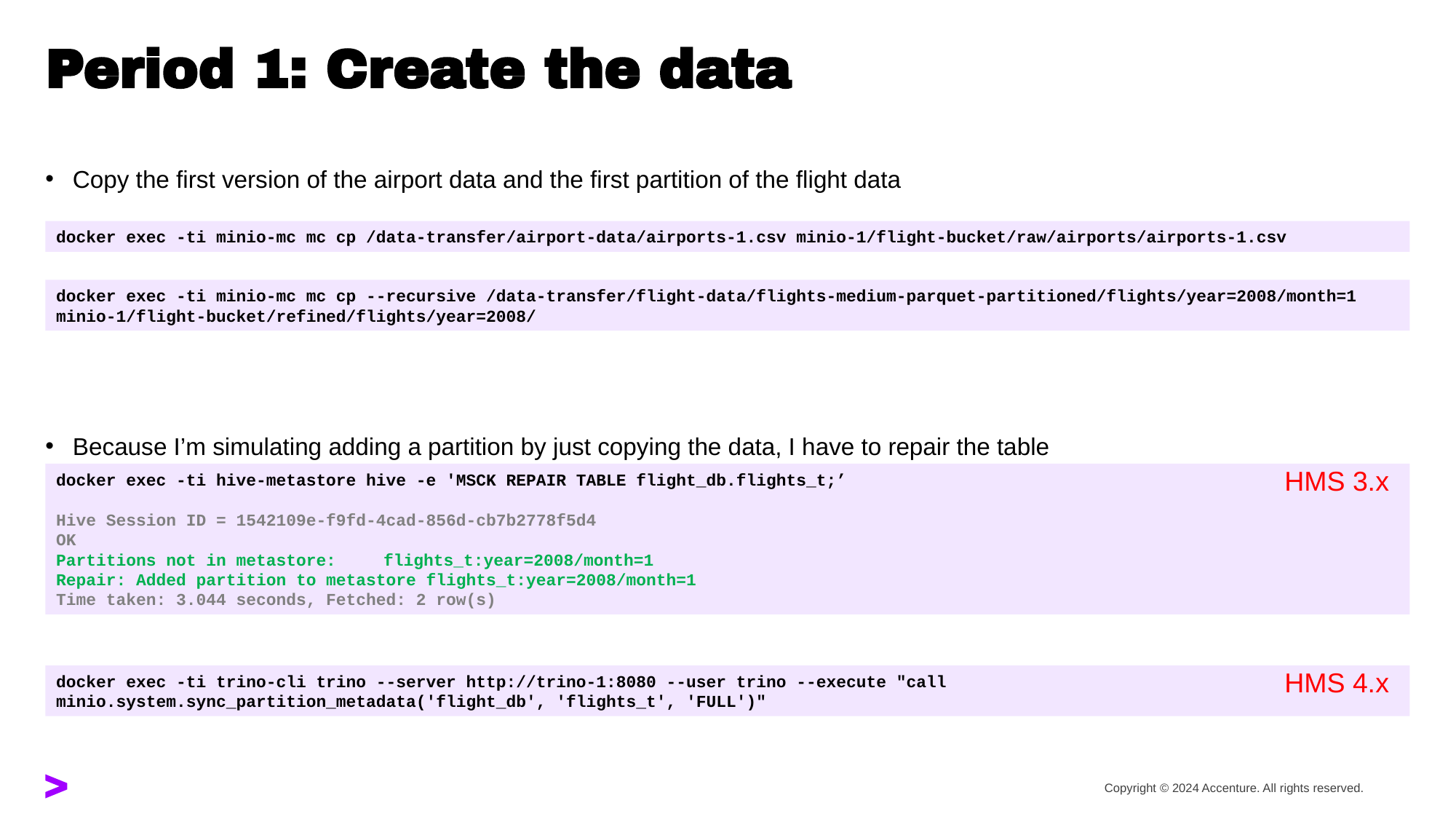

# Period 1: Create the data
Copy the first version of the airport data and the first partition of the flight data

Because I’m simulating adding a partition by just copying the data, I have to repair the table
docker exec -ti minio-mc mc cp /data-transfer/airport-data/airports-1.csv minio-1/flight-bucket/raw/airports/airports-1.csv
docker exec -ti minio-mc mc cp --recursive /data-transfer/flight-data/flights-medium-parquet-partitioned/flights/year=2008/month=1 minio-1/flight-bucket/refined/flights/year=2008/
docker exec -ti hive-metastore hive -e 'MSCK REPAIR TABLE flight_db.flights_t;’

Hive Session ID = 1542109e-f9fd-4cad-856d-cb7b2778f5d4
OK
Partitions not in metastore:	flights_t:year=2008/month=1
Repair: Added partition to metastore flights_t:year=2008/month=1
Time taken: 3.044 seconds, Fetched: 2 row(s)
HMS 3.x
docker exec -ti trino-cli trino --server http://trino-1:8080 --user trino --execute "call minio.system.sync_partition_metadata('flight_db', 'flights_t', 'FULL')"
HMS 4.x